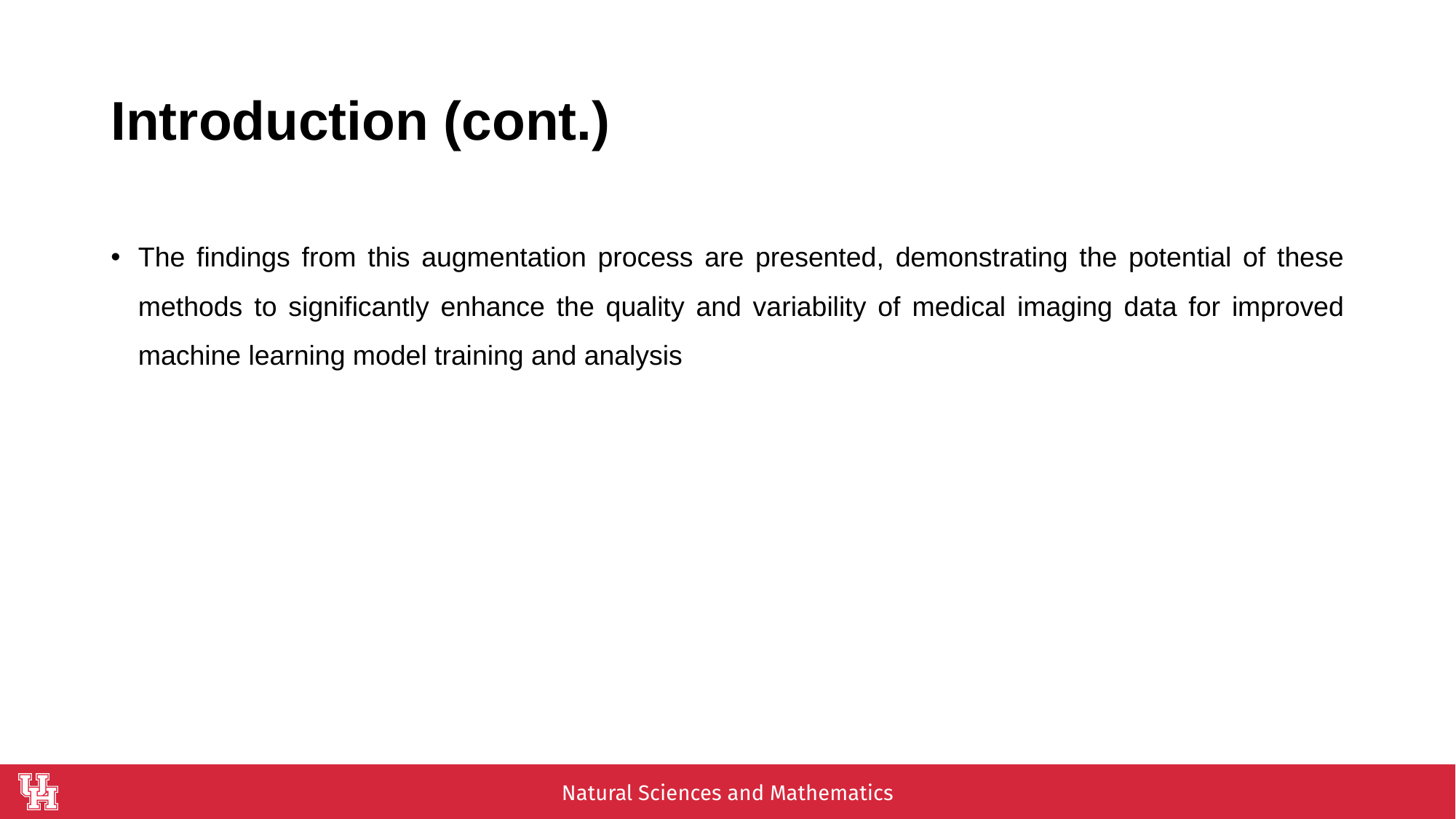

# Introduction (cont.)
The findings from this augmentation process are presented, demonstrating the potential of these methods to significantly enhance the quality and variability of medical imaging data for improved machine learning model training and analysis